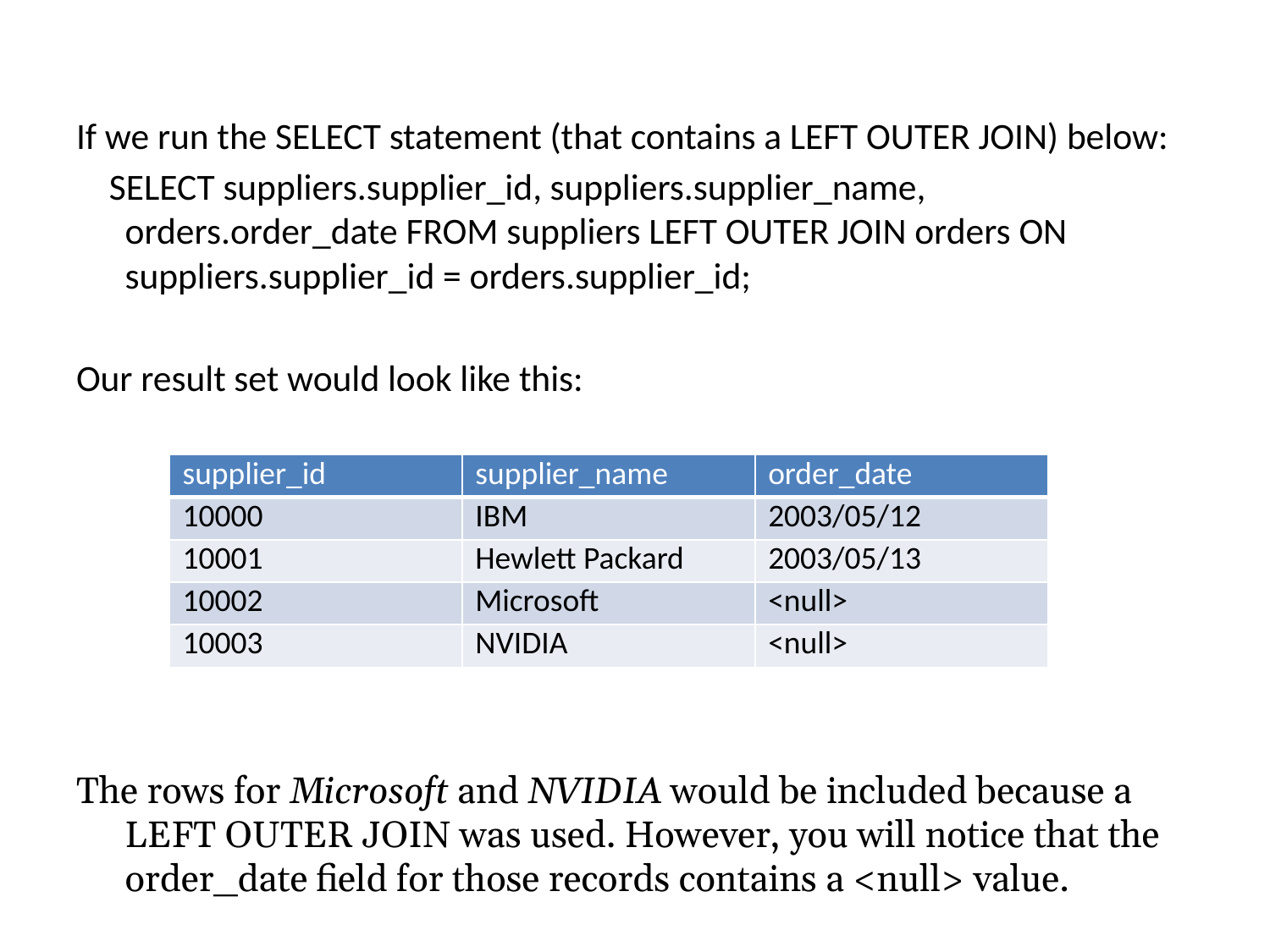

If we run the SELECT statement (that contains a LEFT OUTER JOIN) below:
    SELECT suppliers.supplier_id, suppliers.supplier_name, orders.order_date FROM suppliers LEFT OUTER JOIN orders ON suppliers.supplier_id = orders.supplier_id;

Our result set would look like this:

The rows for Microsoft and NVIDIA would be included because a LEFT OUTER JOIN was used. However, you will notice that the order_date field for those records contains a <null> value.

| supplier\_id | supplier\_name | order\_date |
| --- | --- | --- |
| 10000 | IBM | 2003/05/12 |
| 10001 | Hewlett Packard | 2003/05/13 |
| 10002 | Microsoft | <null> |
| 10003 | NVIDIA | <null> |